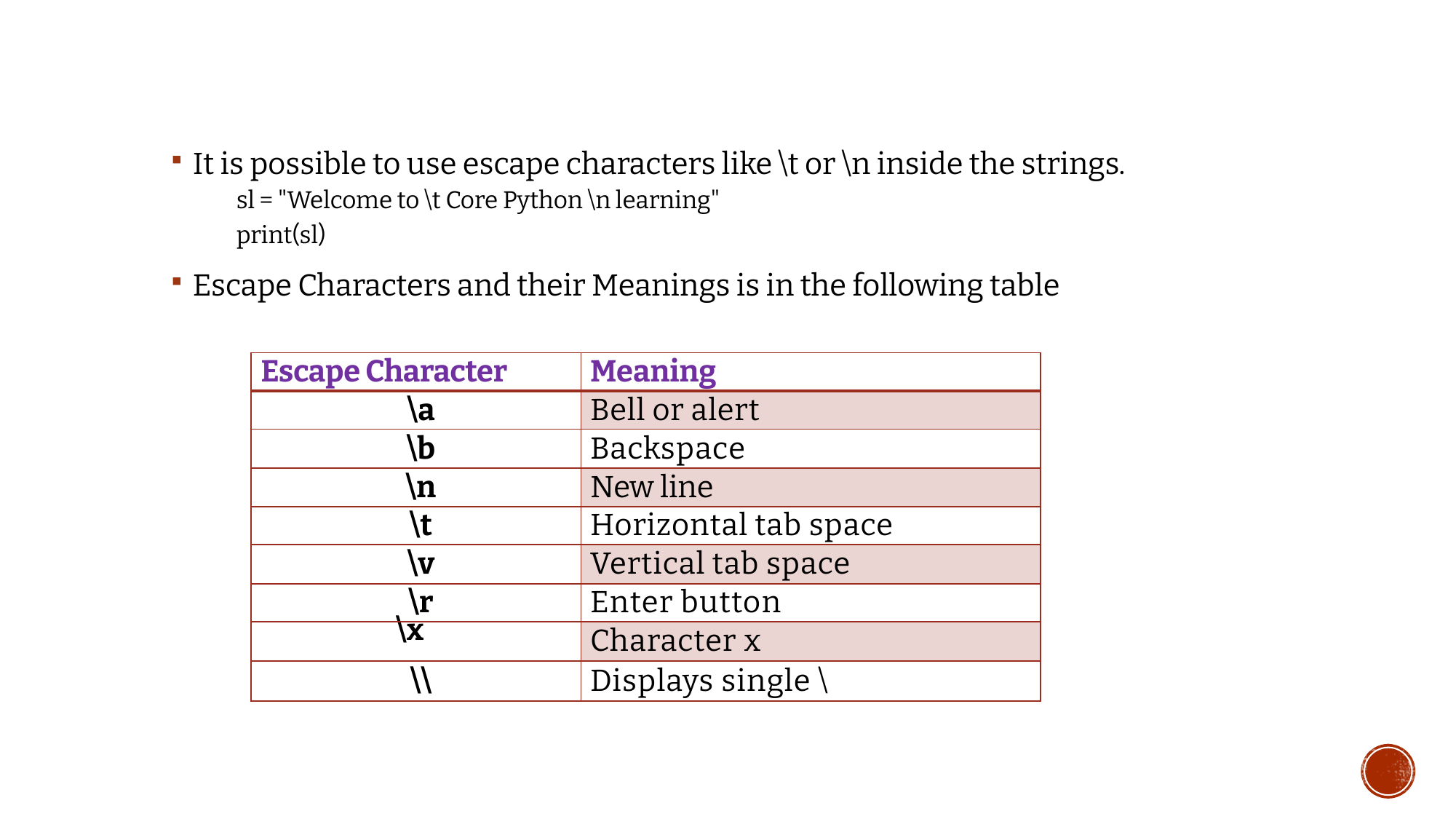

It is possible to use escape characters like \t or \n inside the strings.
sl = "Welcome to \t Core Python \n learning"
print(sl)
Escape Characters and their Meanings is in the following table

| Escape Character | Meaning |
| --- | --- |
| \a | Bell or alert |
| \b | Backspace |
| \n | New line |
| \t | Horizontal tab space |
| \v | Vertical tab space |
| \r | Enter button |
| \x | Character x |
| \\ | Displays single \ |